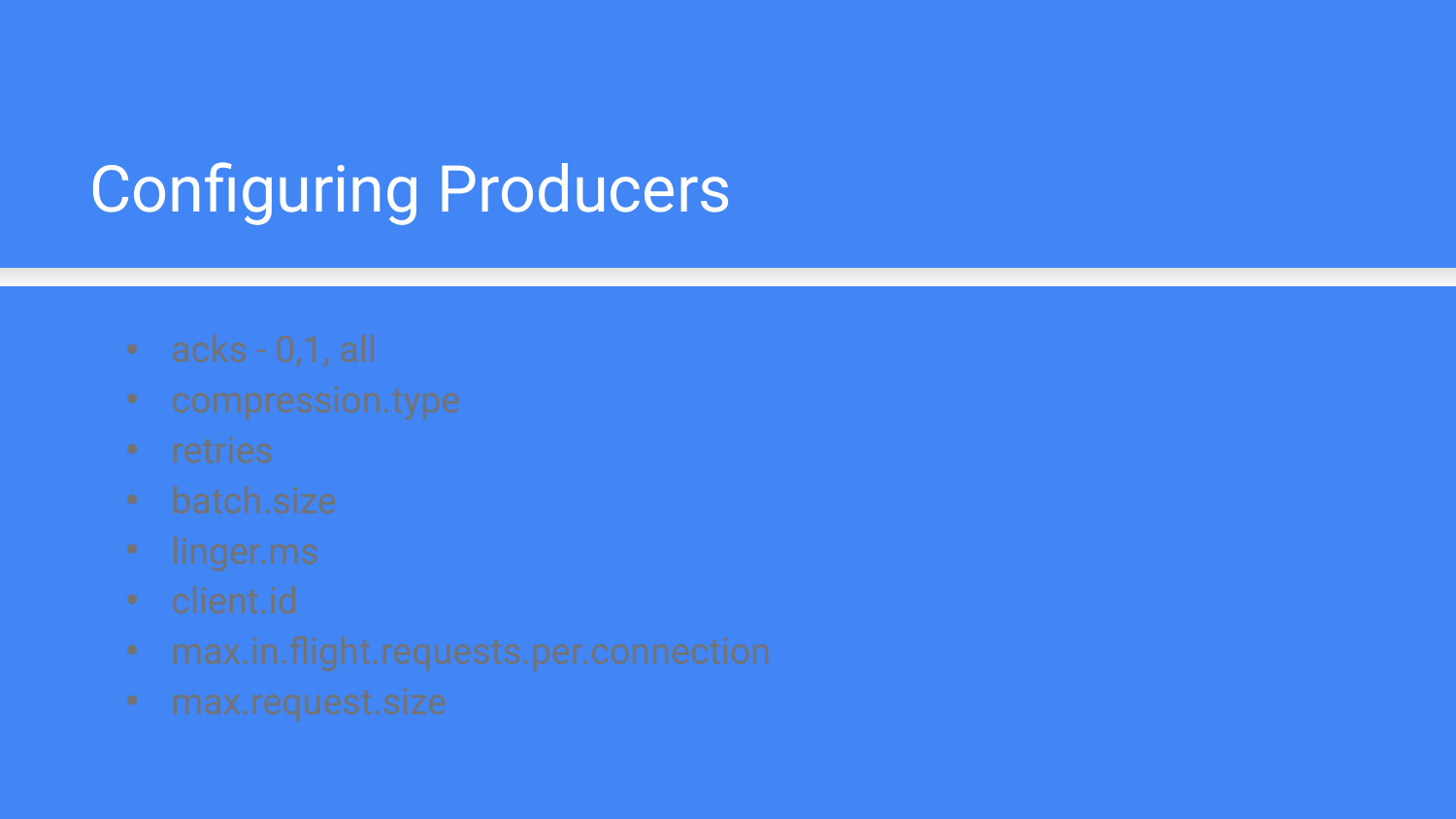

Configuring Producers
acks - 0,1, all
compression.type
retries
batch.size
linger.ms
client.id
max.in.flight.requests.per.connection
max.request.size